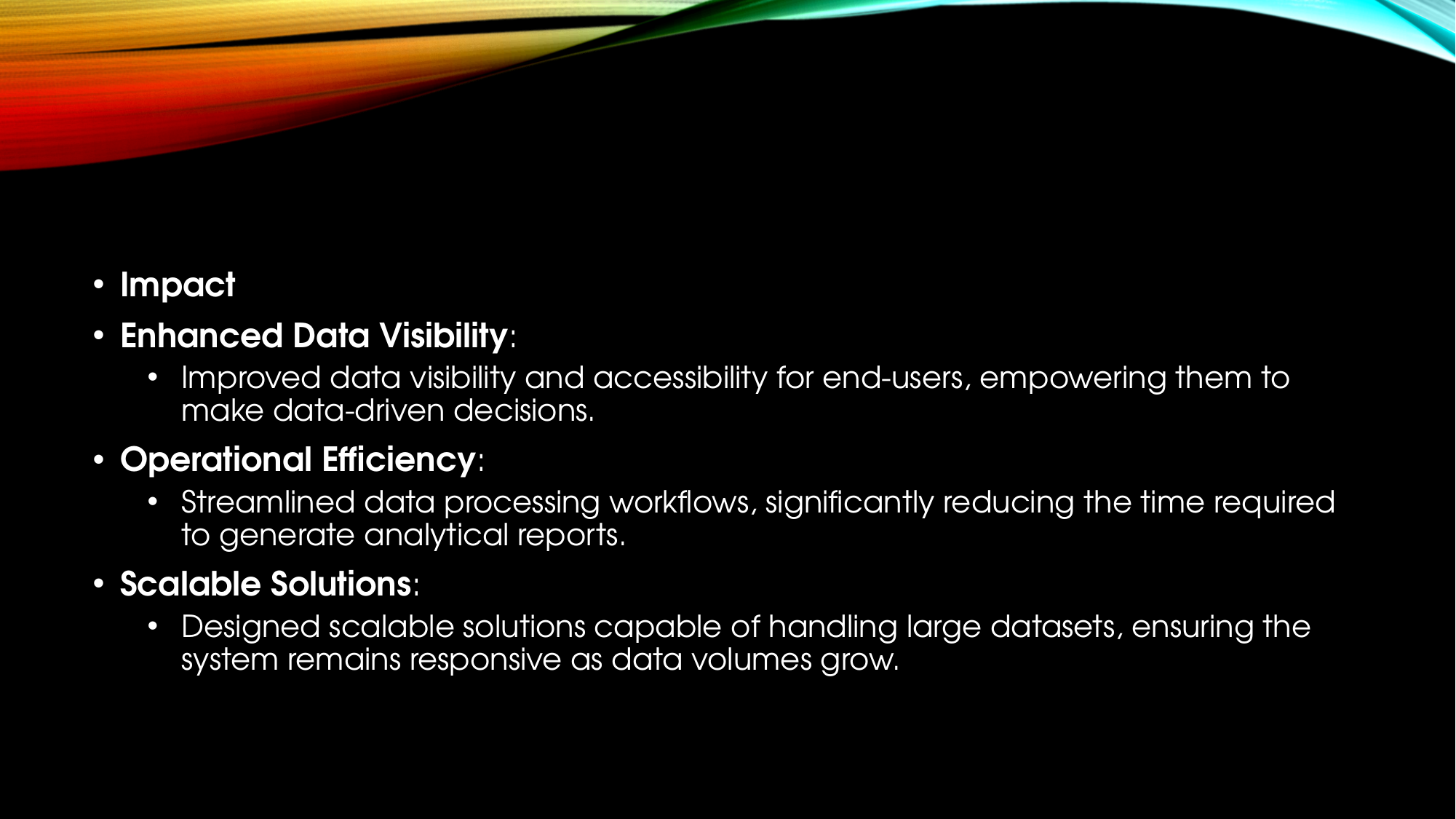

#
Impact
Enhanced Data Visibility:
Improved data visibility and accessibility for end-users, empowering them to make data-driven decisions.
Operational Efficiency:
Streamlined data processing workflows, significantly reducing the time required to generate analytical reports.
Scalable Solutions:
Designed scalable solutions capable of handling large datasets, ensuring the system remains responsive as data volumes grow.